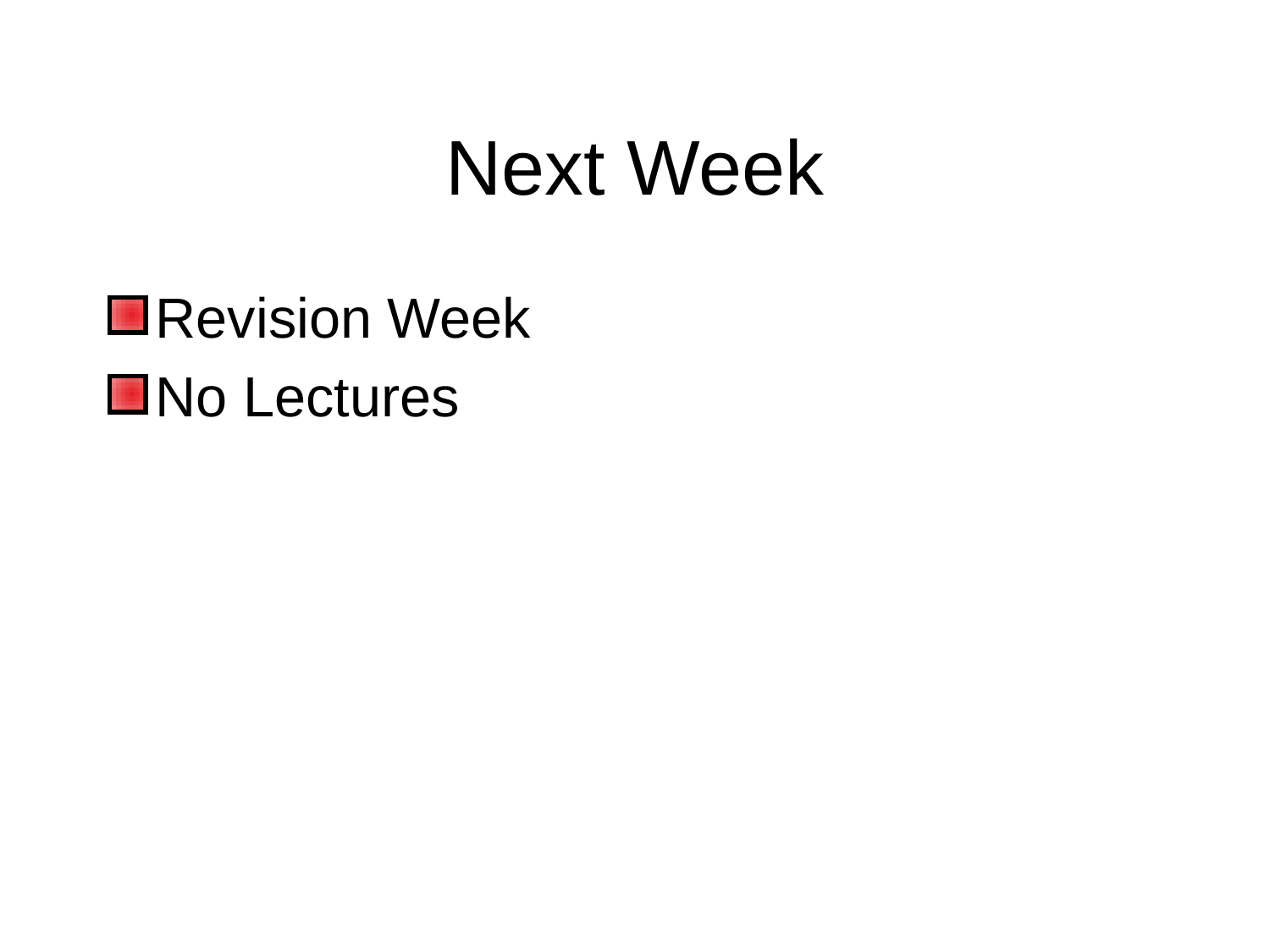

# Next Week
Revision Week
No Lectures